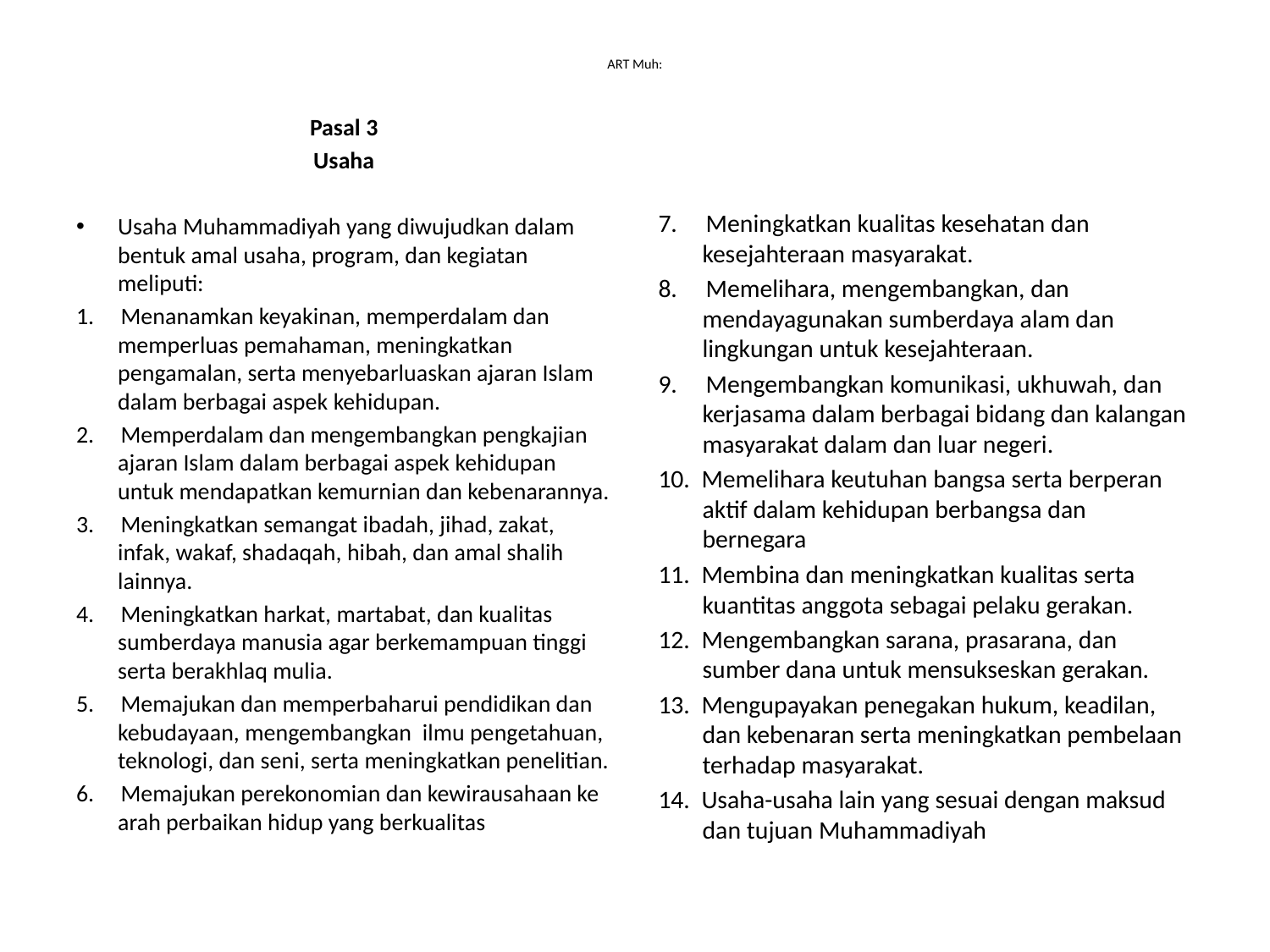

# ART Muh:
Pasal 3
Usaha

Usaha Muhammadiyah yang diwujudkan dalam bentuk amal usaha, program, dan kegiatan meliputi:
1.     Menanamkan keyakinan, memperdalam dan memperluas pemahaman, meningkatkan pengamalan, serta menyebarluaskan ajaran Islam dalam berbagai aspek kehidupan.
2.     Memperdalam dan mengembangkan pengkajian ajaran Islam dalam berbagai aspek kehidupan untuk mendapatkan kemurnian dan kebenarannya.
3.     Meningkatkan semangat ibadah, jihad, zakat, infak, wakaf, shadaqah, hibah, dan amal shalih lainnya.
4.     Meningkatkan harkat, martabat, dan kualitas sumberdaya manusia agar berkemampuan tinggi serta berakhlaq mulia.
5.     Memajukan dan memperbaharui pendidikan dan kebudayaan, mengembangkan  ilmu pengetahuan, teknologi, dan seni, serta meningkatkan penelitian.
6.     Memajukan perekonomian dan kewirausahaan ke arah perbaikan hidup yang berkualitas

7.     Meningkatkan kualitas kesehatan dan kesejahteraan masyarakat.
8.     Memelihara, mengembangkan, dan mendayagunakan sumberdaya alam dan lingkungan untuk kesejahteraan.
9.     Mengembangkan komunikasi, ukhuwah, dan kerjasama dalam berbagai bidang dan kalangan masyarakat dalam dan luar negeri.
10.  Memelihara keutuhan bangsa serta berperan aktif dalam kehidupan berbangsa dan bernegara
11.  Membina dan meningkatkan kualitas serta kuantitas anggota sebagai pelaku gerakan.
12.  Mengembangkan sarana, prasarana, dan sumber dana untuk mensukseskan gerakan.
13.  Mengupayakan penegakan hukum, keadilan, dan kebenaran serta meningkatkan pembelaan terhadap masyarakat.
14.  Usaha-usaha lain yang sesuai dengan maksud dan tujuan Muhammadiyah